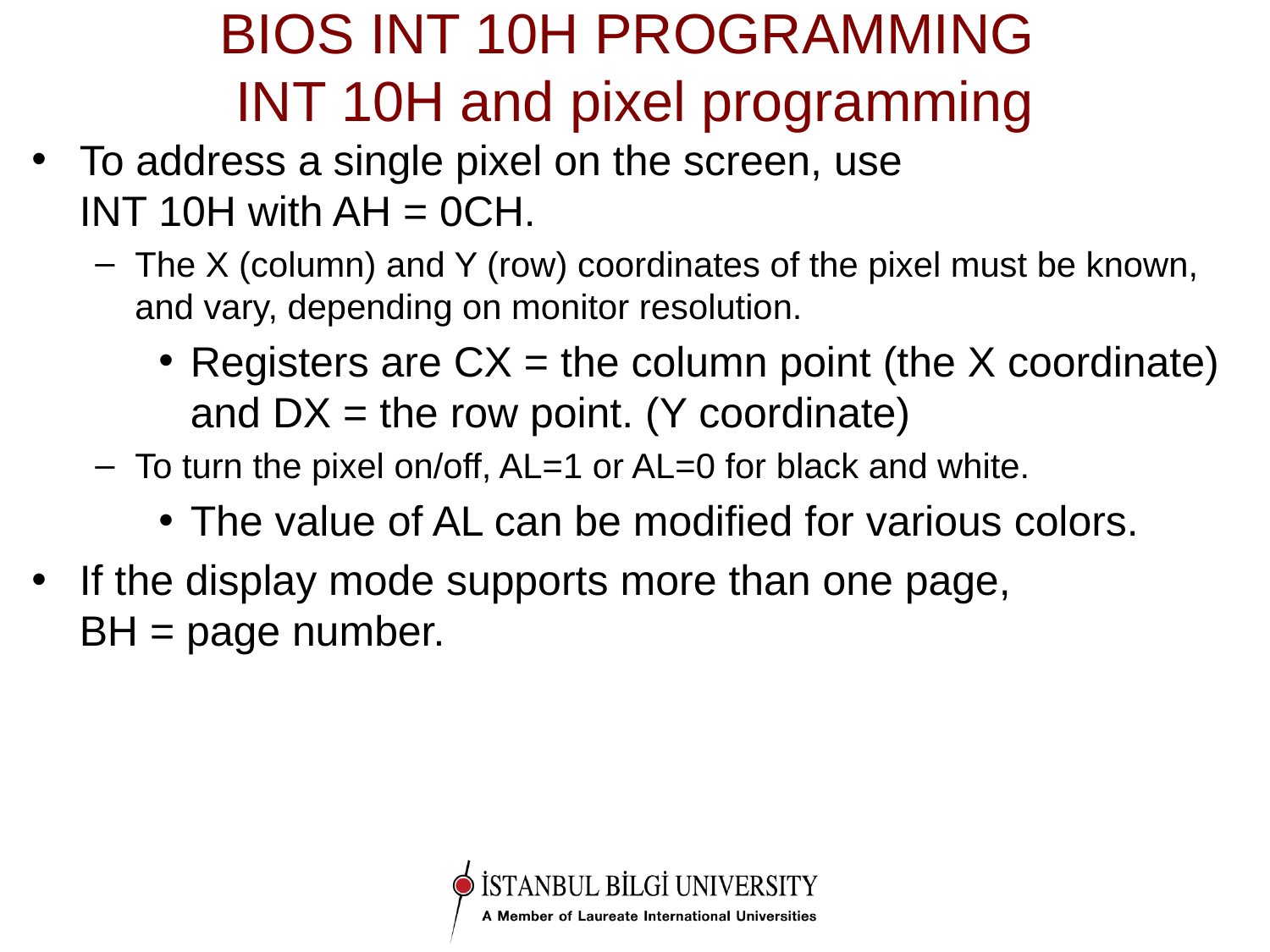

# BIOS INT 10H PROGRAMMING INT 10H and pixel programming
To address a single pixel on the screen, use
INT 10H with AH = 0CH.
The X (column) and Y (row) coordinates of the pixel must be known, and vary, depending on monitor resolution.
Registers are CX = the column point (the X coordinate)
and DX = the row point. (Y coordinate)
To turn the pixel on/off, AL=1 or AL=0 for black and white.
The value of AL can be modified for various colors.
If the display mode supports more than one page,
BH = page number.